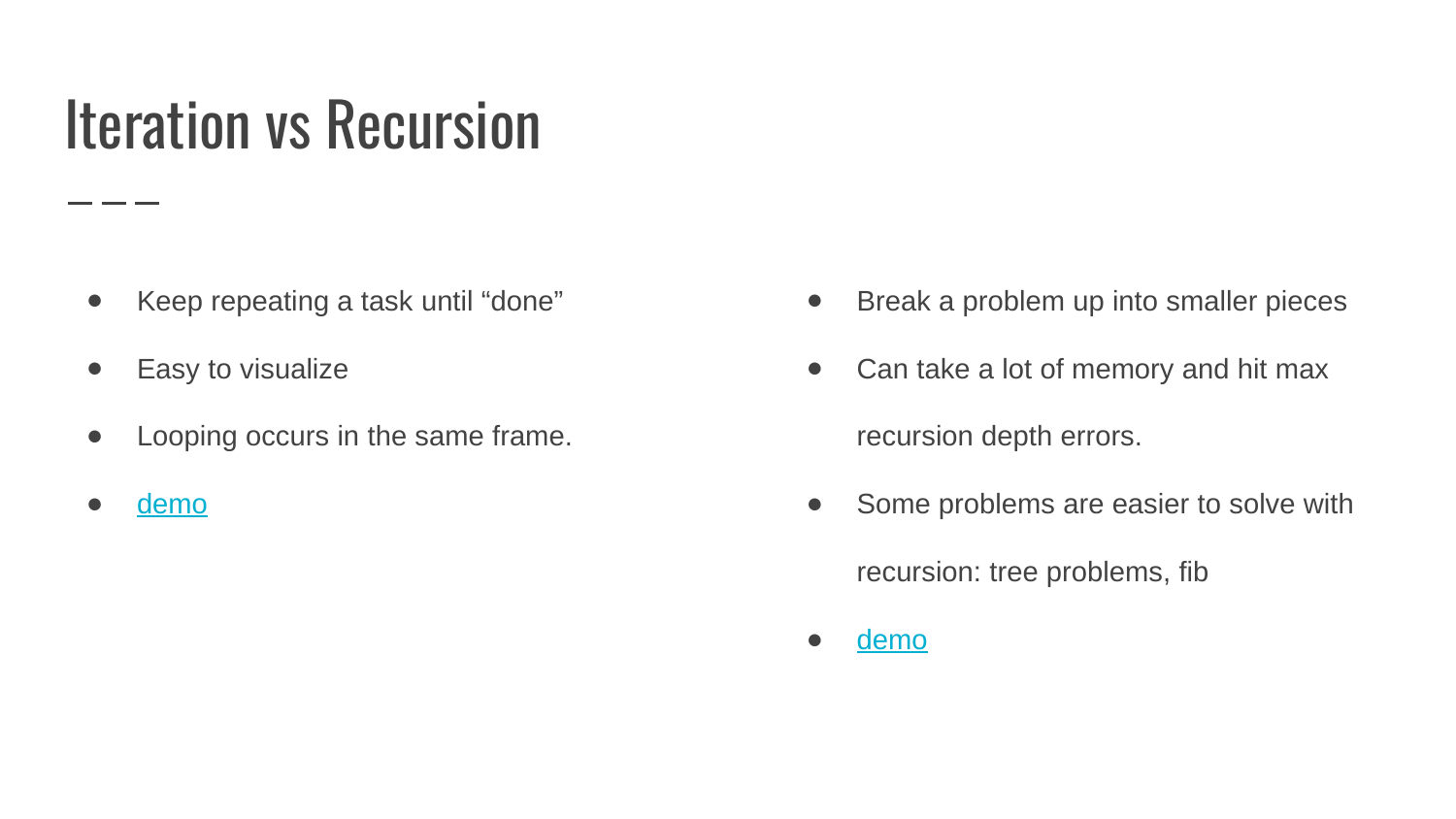

# Iteration vs Recursion
Keep repeating a task until “done”
Easy to visualize
Looping occurs in the same frame.
demo
Break a problem up into smaller pieces
Can take a lot of memory and hit max recursion depth errors.
Some problems are easier to solve with recursion: tree problems, fib
demo